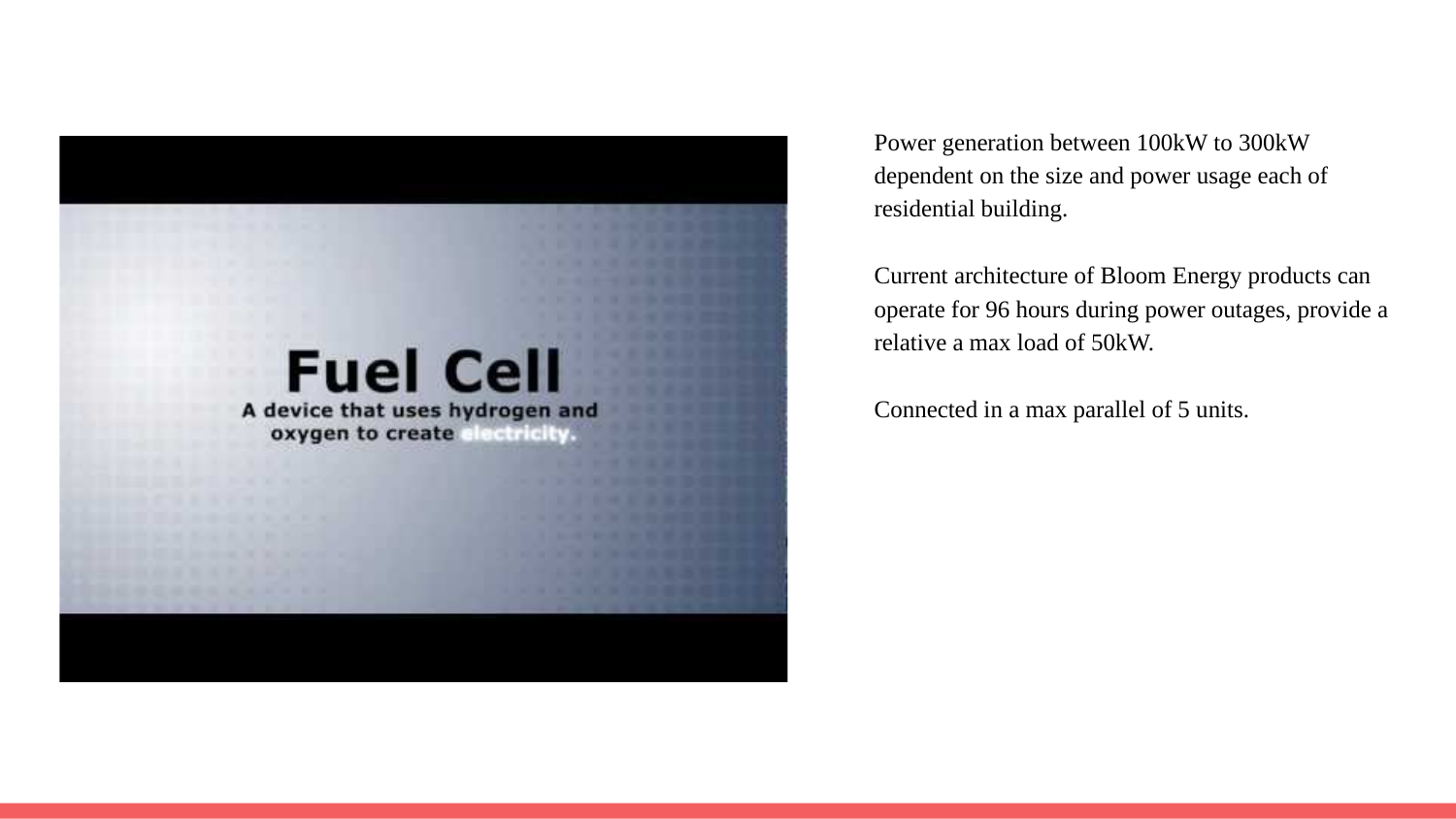

# Technical Aspects

Power generation between 100kW to 300kW dependent on the size and power usage each of residential building.

Current architecture of Bloom Energy products can operate for 96 hours during power outages, provide a relative a max load of 50kW.

Connected in a max parallel of 5 units.